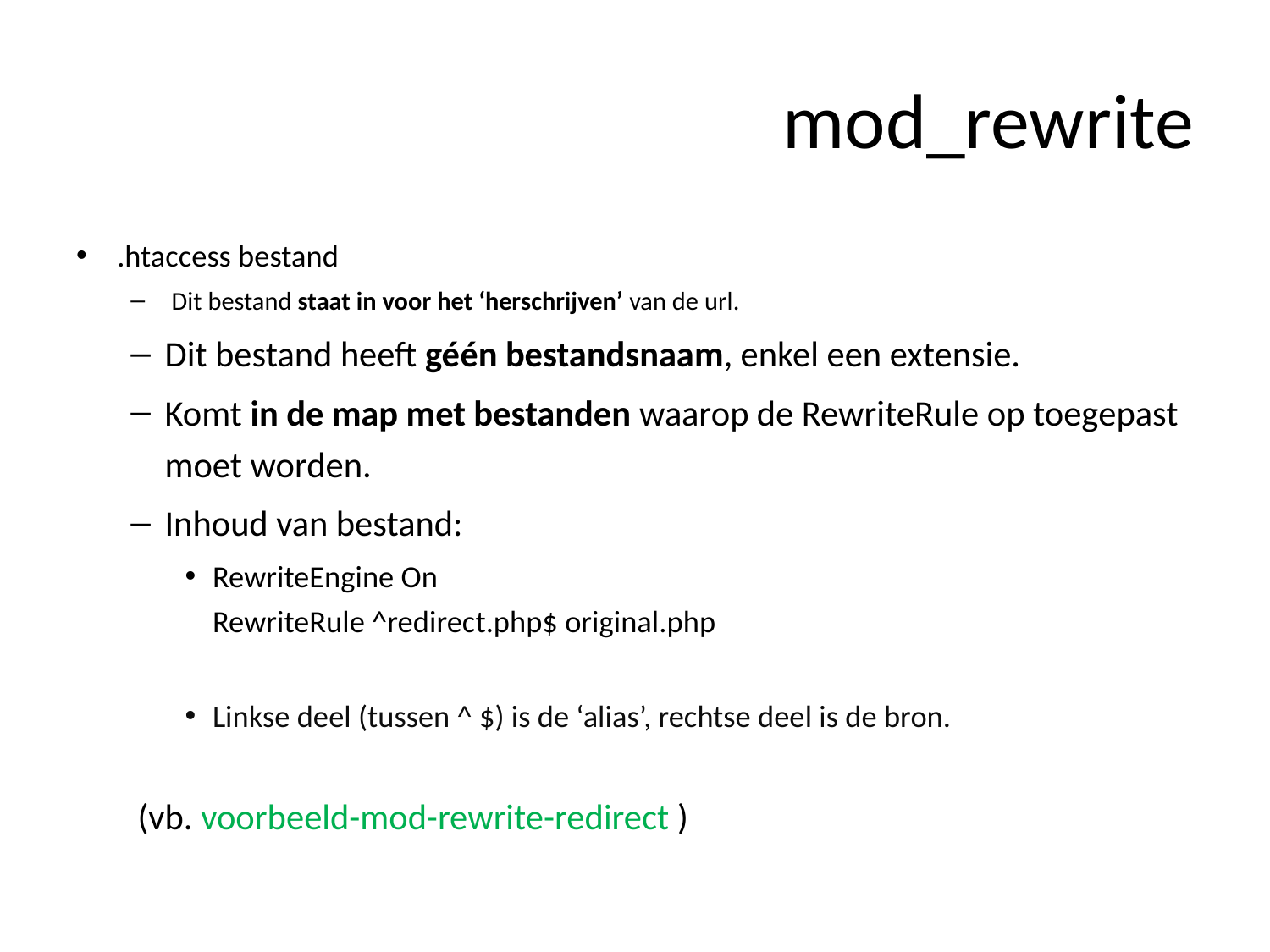

# mod_rewrite
.htaccess bestand
Dit bestand staat in voor het ‘herschrijven’ van de url.
Dit bestand heeft géén bestandsnaam, enkel een extensie.
Komt in de map met bestanden waarop de RewriteRule op toegepast moet worden.
Inhoud van bestand:
RewriteEngine On
RewriteRule ^redirect.php$ original.php
Linkse deel (tussen ^ $) is de ‘alias’, rechtse deel is de bron.
(vb. voorbeeld-mod-rewrite-redirect )